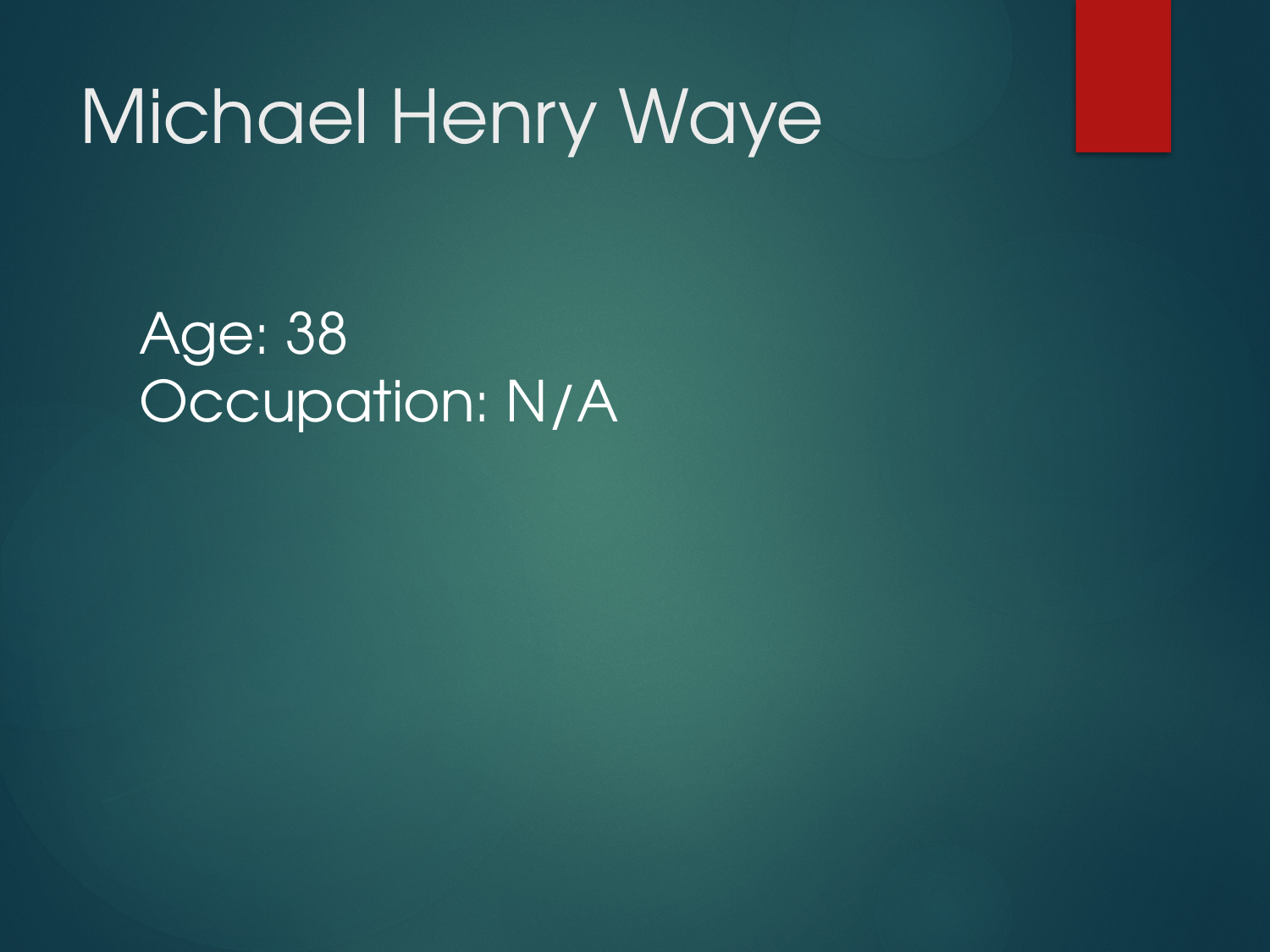

# Michael Henry Waye

Age: 38
Occupation: N/A